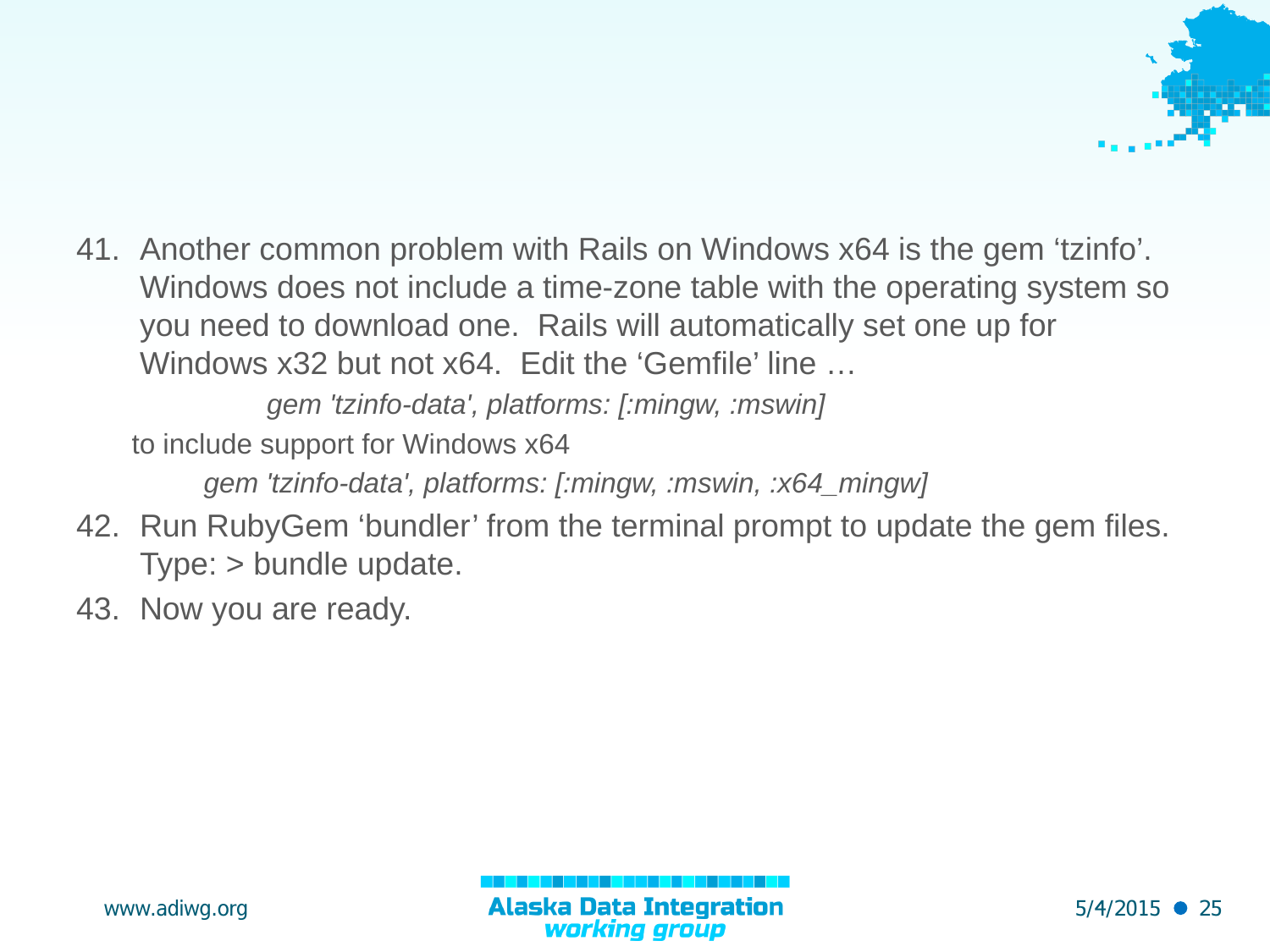

#
Another common problem with Rails on Windows x64 is the gem ‘tzinfo’.  Windows does not include a time-zone table with the operating system so you need to download one.  Rails will automatically set one up for Windows x32 but not x64.  Edit the ‘Gemfile’ line …
	gem 'tzinfo-data', platforms: [:mingw, :mswin]
to include support for Windows x64
gem 'tzinfo-data', platforms: [:mingw, :mswin, :x64_mingw]
Run RubyGem ‘bundler’ from the terminal prompt to update the gem files.  Type: > bundle update.
Now you are ready.

www.adiwg.org
5/4/2015
25